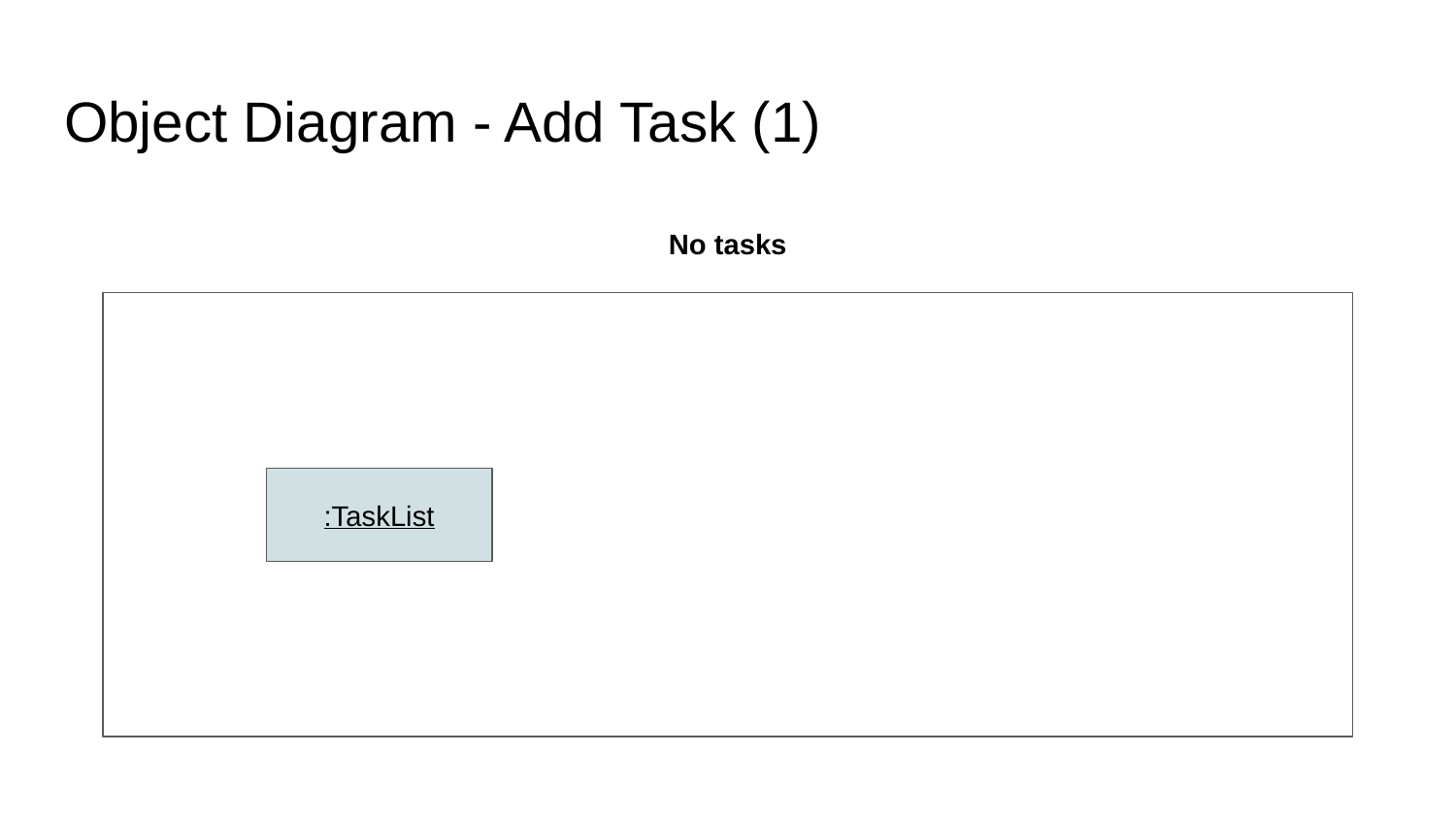

# Object Diagram - Add Task (1)
No tasks

:TaskList